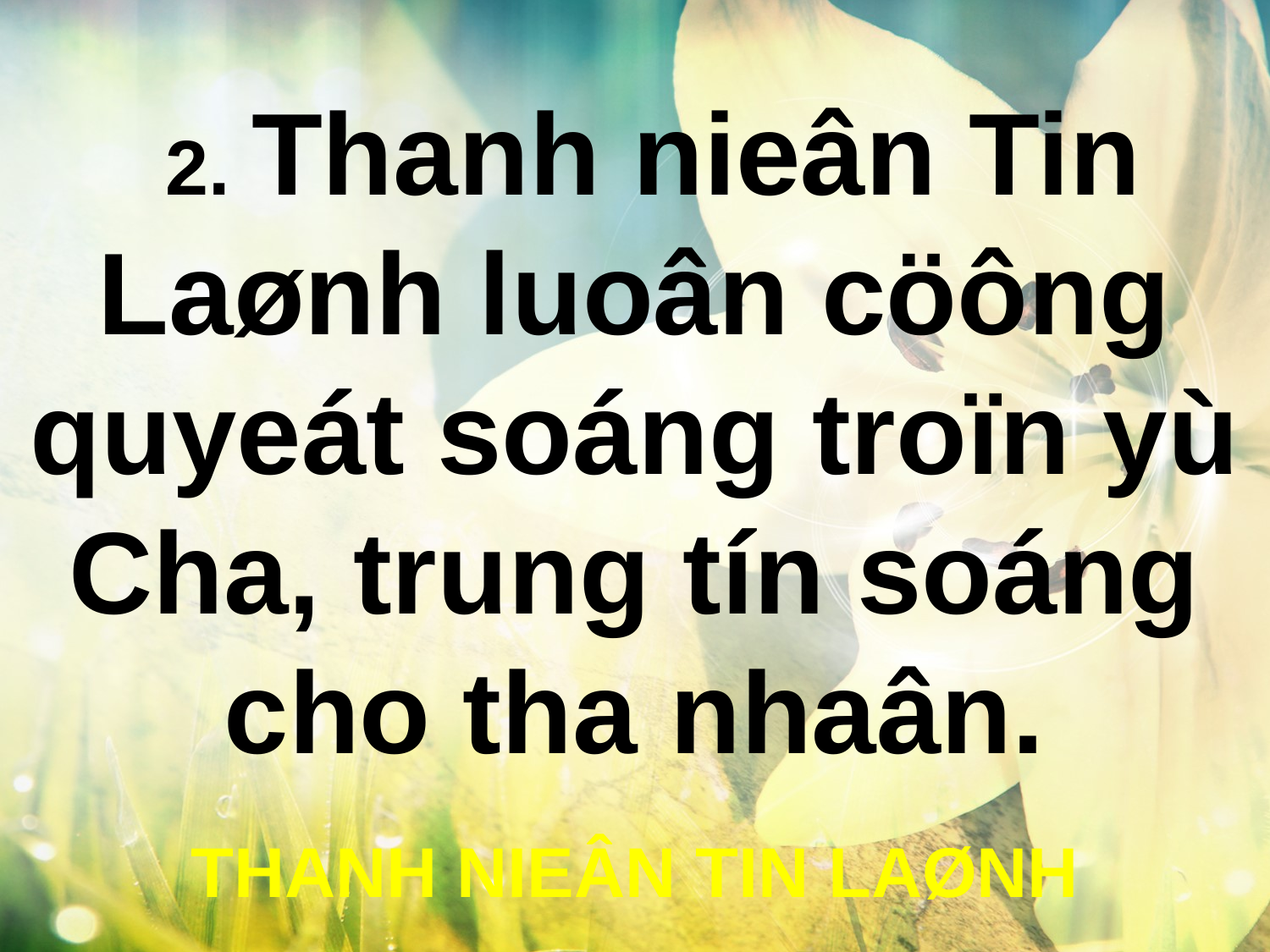

2. Thanh nieân Tin Laønh luoân cöông quyeát soáng troïn yù Cha, trung tín soáng cho tha nhaân.
THANH NIEÂN TIN LAØNH